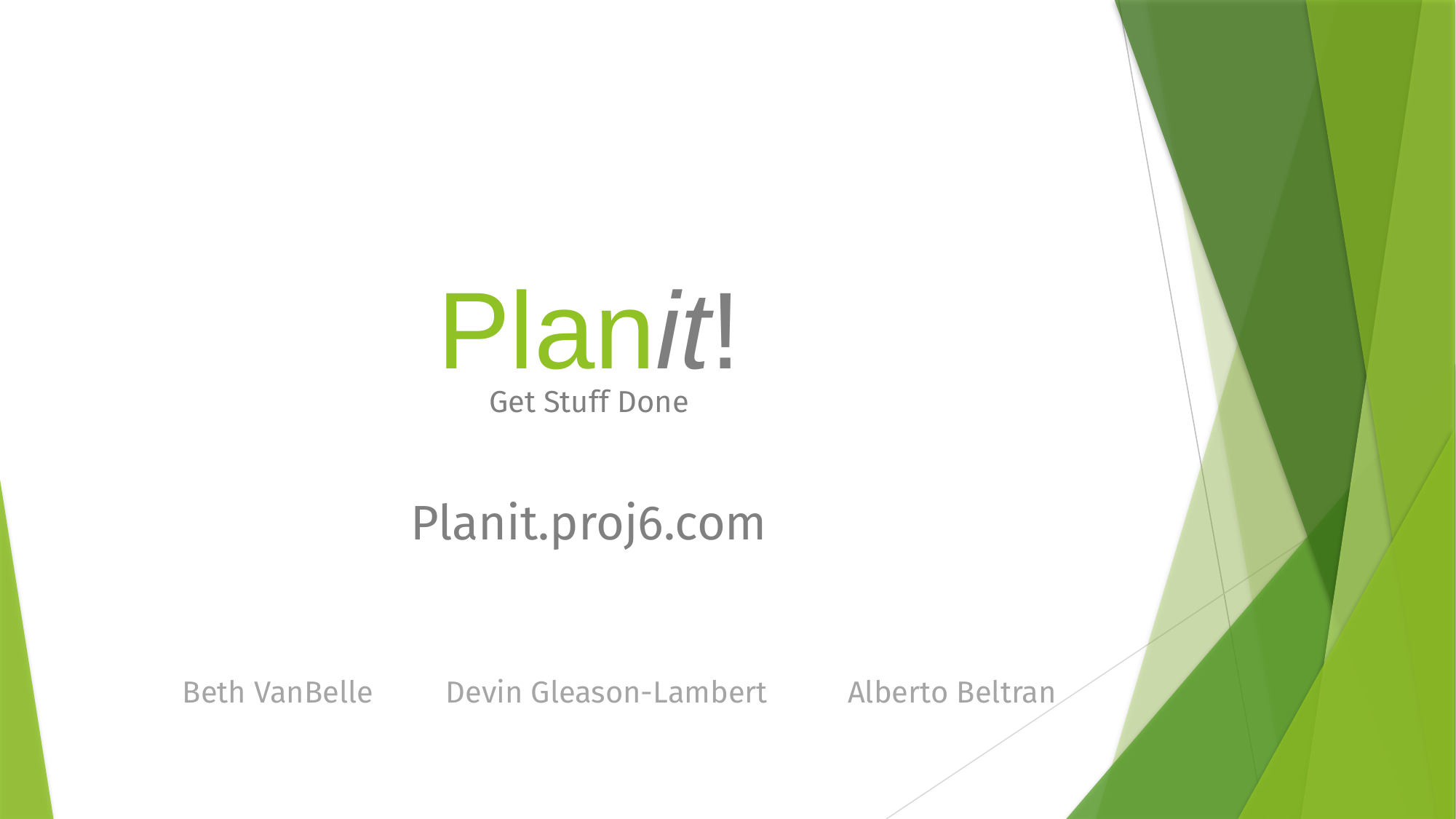

Planit!

Get Stuff Done

Planit.proj6.com
Beth VanBelle         Devin Gleason-Lambert          Alberto Beltran